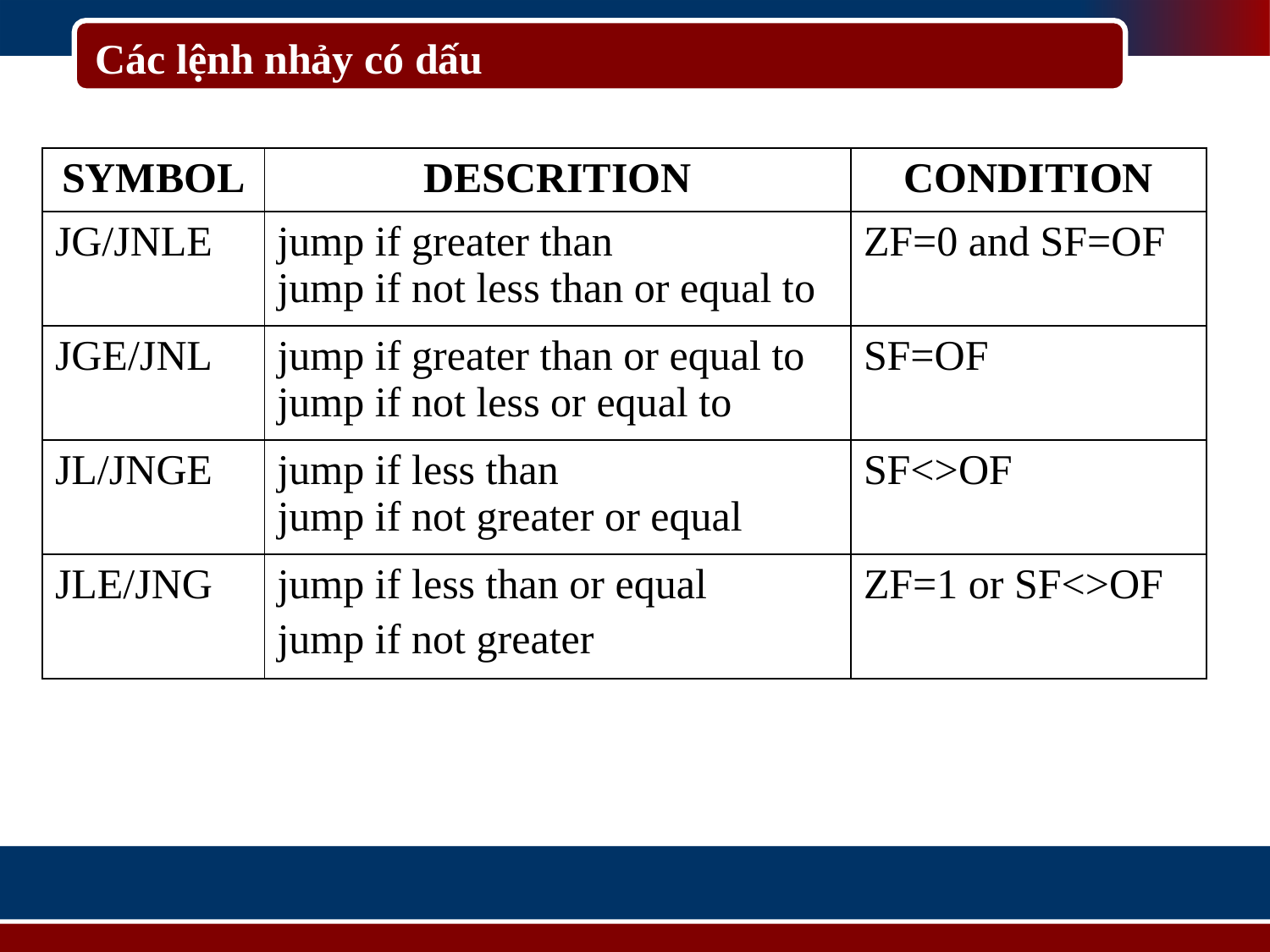

# Các lệnh nhảy có dấu
| SYMBOL | DESCRITION | CONDITION |
| --- | --- | --- |
| JG/JNLE | jump if greater than jump if not less than or equal to | ZF=0 and SF=OF |
| JGE/JNL | jump if greater than or equal to jump if not less or equal to | SF=OF |
| JL/JNGE | jump if less than jump if not greater or equal | SF<>OF |
| JLE/JNG | jump if less than or equal jump if not greater | ZF=1 or SF<>OF |